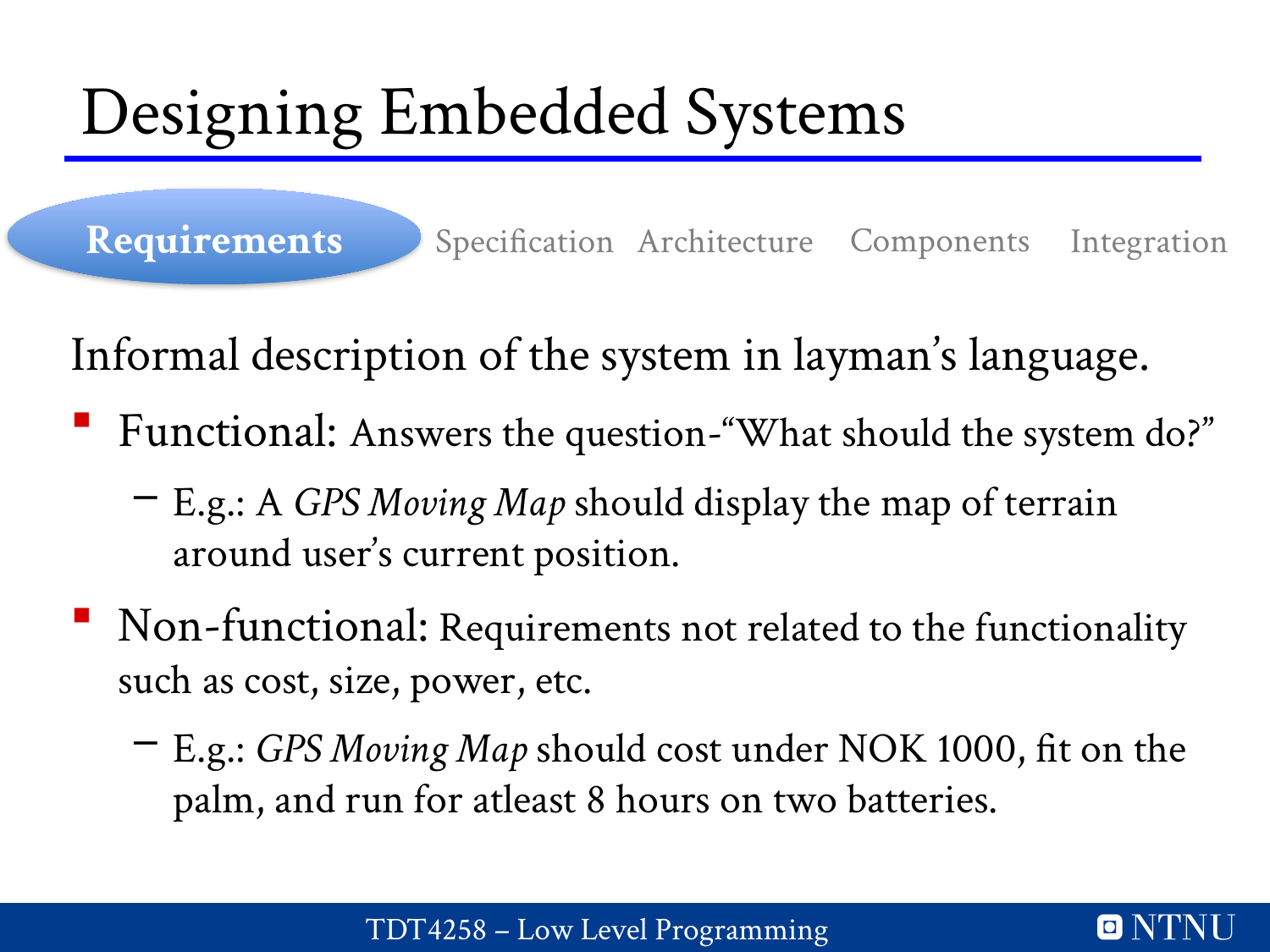

Designing Embedded Systems
Requirements
Components
Integration
Specification
Architecture
Informal description of the system in layman’s language.
Functional: Answers the question-“What should the system do?”
E.g.: A GPS Moving Map should display the map of terrain around user’s current position.
Non-functional: Requirements not related to the functionality such as cost, size, power, etc.
E.g.: GPS Moving Map should cost under NOK 1000, fit on the palm, and run for atleast 8 hours on two batteries.